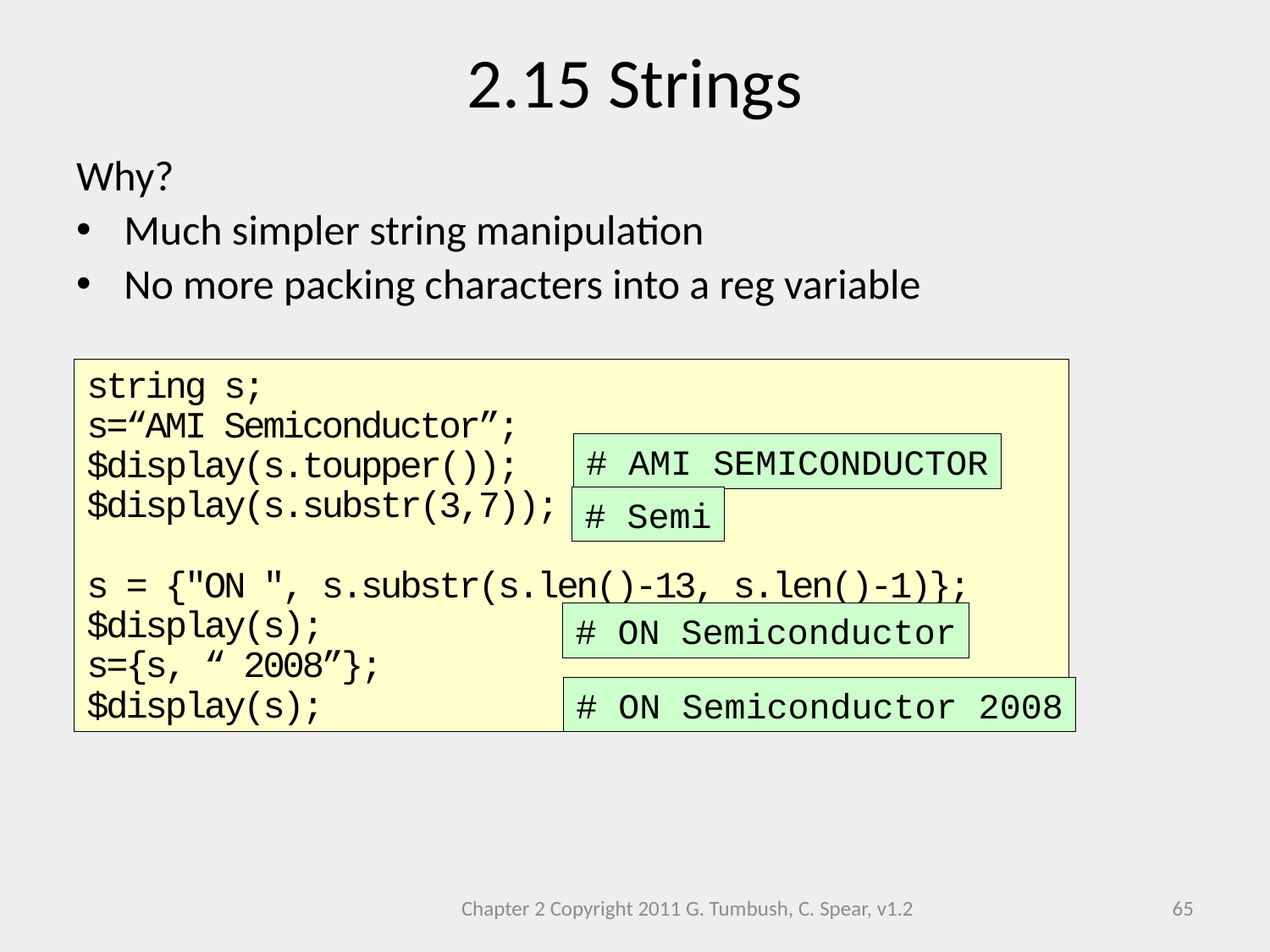

# 2.15 Strings
Why?
Much simpler string manipulation
No more packing characters into a reg variable

string s;
s=“AMI Semiconductor”;
$display(s.toupper());
$display(s.substr(3,7));

s = {"ON ", s.substr(s.len()-13, s.len()-1)};
$display(s);
s={s, “ 2008”};
$display(s);
# AMI SEMICONDUCTOR
# Semi
# ON Semiconductor
# ON Semiconductor 2008
Chapter 2 Copyright 2011 G. Tumbush, C. Spear, v1.2
65